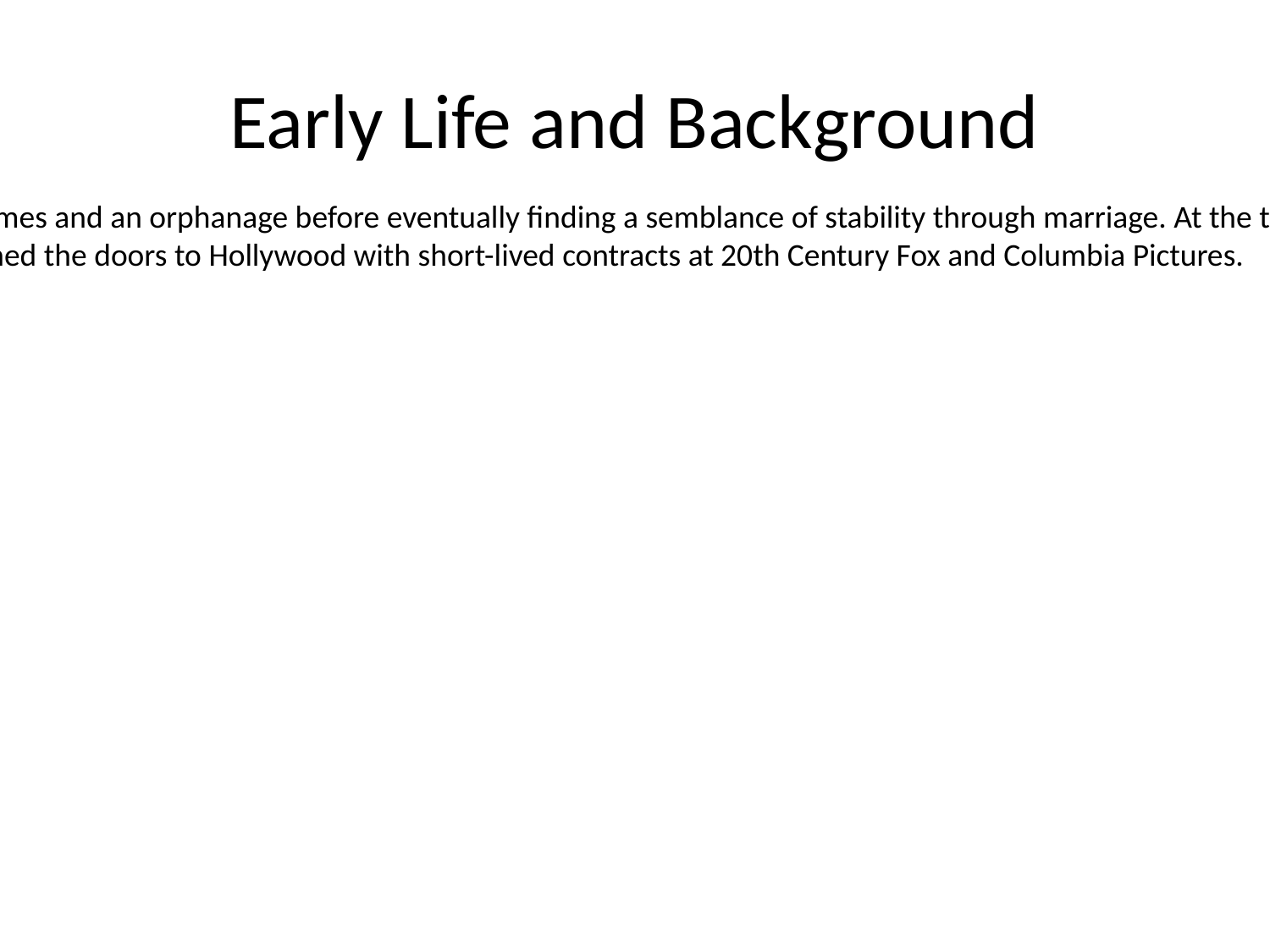

# Early Life and Background
Marilyn Monroe, born Norma Jeane Mortenson on June 1, 1926, in Los Angeles County, spent her formative years in tumultuous foster homes and an orphanage before eventually finding a semblance of stability through marriage. At the tender age of sixteen, she wed James Dougherty. It was during World War II, while employed in a factory, that Monroe caught the attention of a photographer from the First Motion Picture Unit. This chance encounter led her into the world of pin-up modeling, and subsequently opened the doors to Hollywood with short-lived contracts at 20th Century Fox and Columbia Pictures.